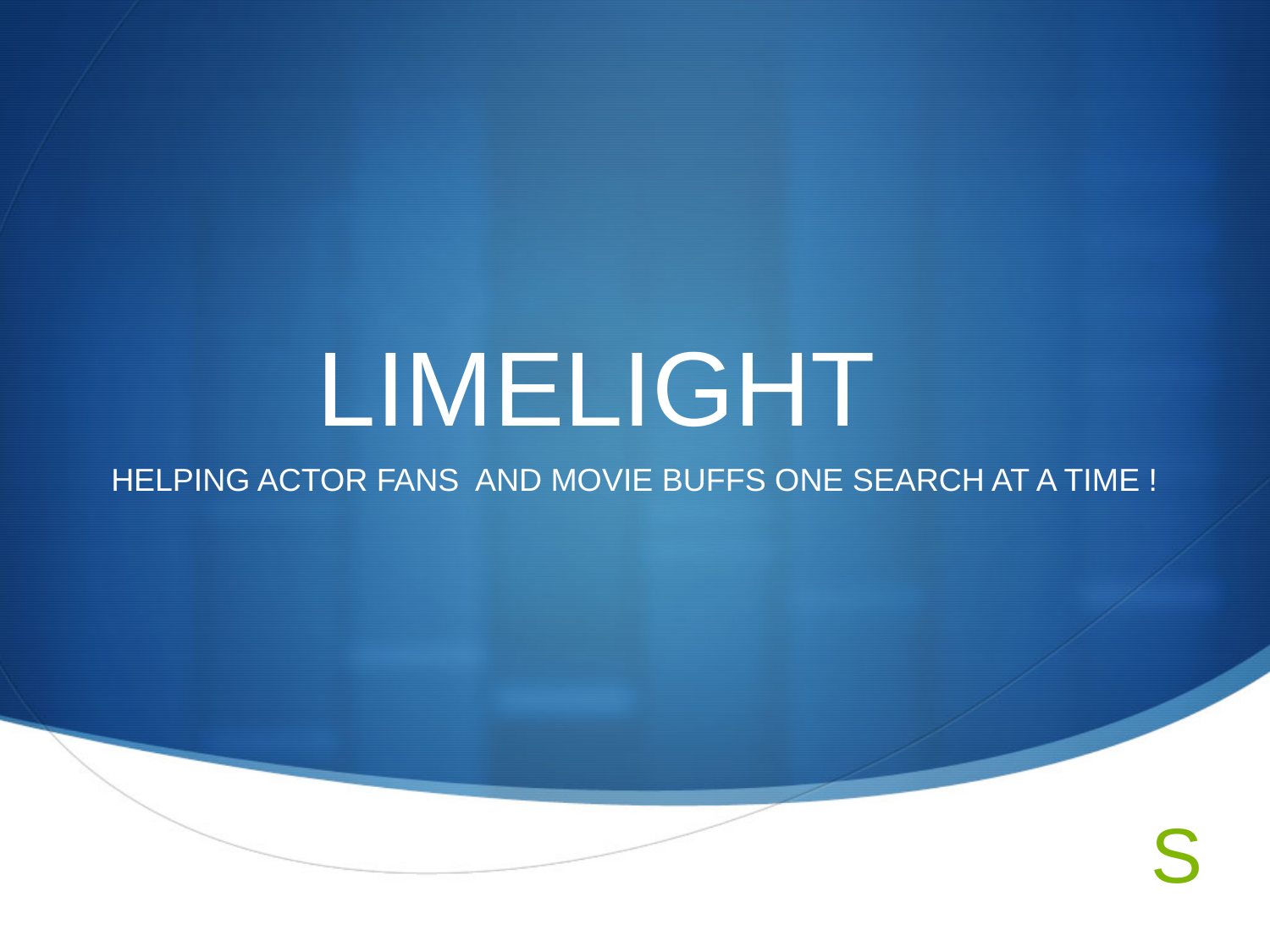

# LIMELIGHT
HELPING ACTOR FANS  AND MOVIE BUFFS ONE SEARCH AT A TIME !